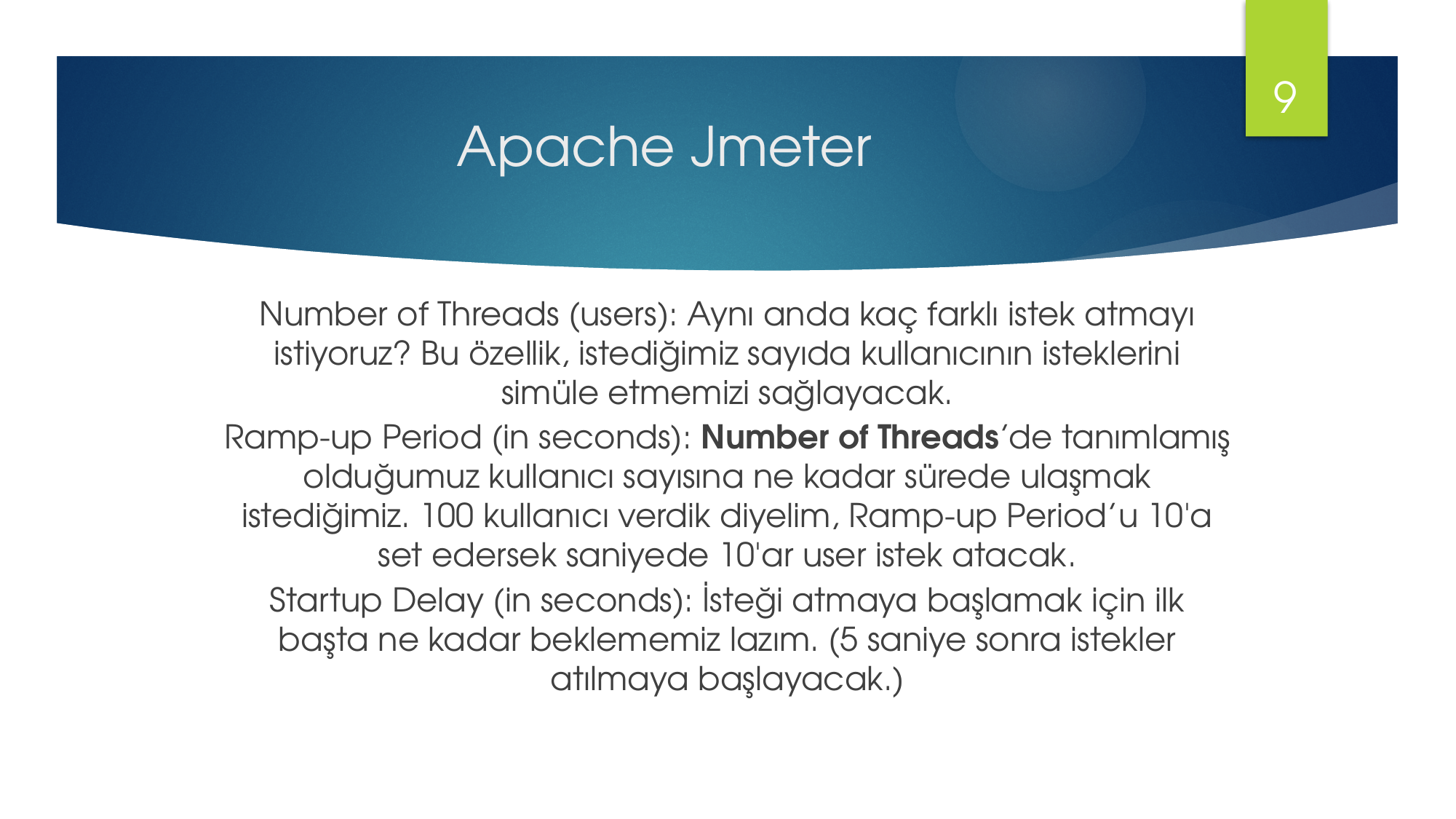

9
# Apache Jmeter
Number of Threads (users): Aynı anda kaç farklı istek atmayı istiyoruz? Bu özellik, istediğimiz sayıda kullanıcının isteklerini simüle etmemizi sağlayacak.
Ramp-up Period (in seconds): Number of Threads’de tanımlamış olduğumuz kullanıcı sayısına ne kadar sürede ulaşmak istediğimiz. 100 kullanıcı verdik diyelim, Ramp-up Period’u 10'a set edersek saniyede 10'ar user istek atacak.
Startup Delay (in seconds): İsteği atmaya başlamak için ilk başta ne kadar beklememiz lazım. (5 saniye sonra istekler atılmaya başlayacak.)